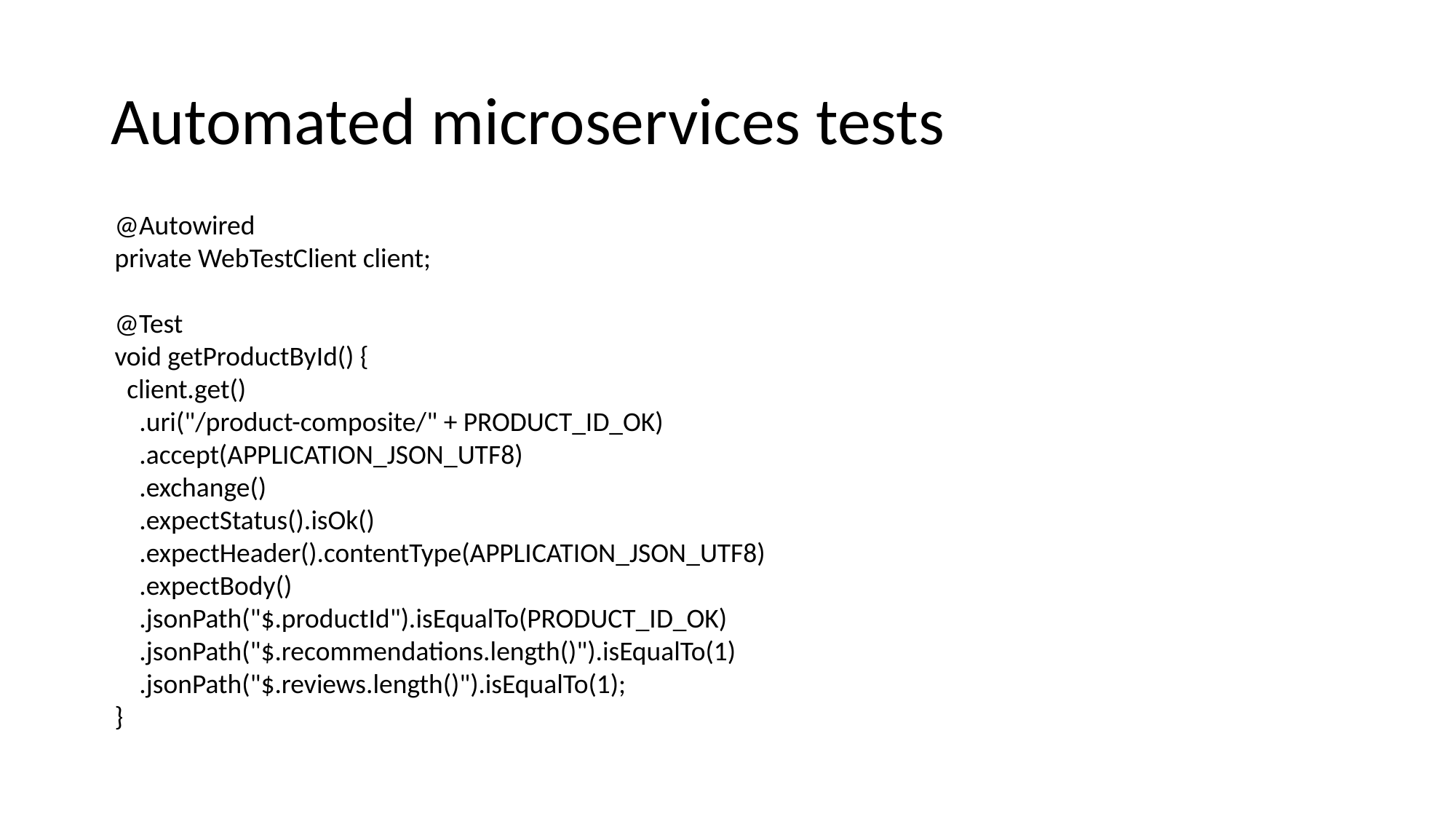

# Automated microservices tests
@Autowired
private WebTestClient client;

@Test
void getProductById() {
  client.get()
    .uri("/product-composite/" + PRODUCT_ID_OK)
    .accept(APPLICATION_JSON_UTF8)
    .exchange()
    .expectStatus().isOk()
    .expectHeader().contentType(APPLICATION_JSON_UTF8)
    .expectBody()
    .jsonPath("$.productId").isEqualTo(PRODUCT_ID_OK)
    .jsonPath("$.recommendations.length()").isEqualTo(1)
    .jsonPath("$.reviews.length()").isEqualTo(1);
}